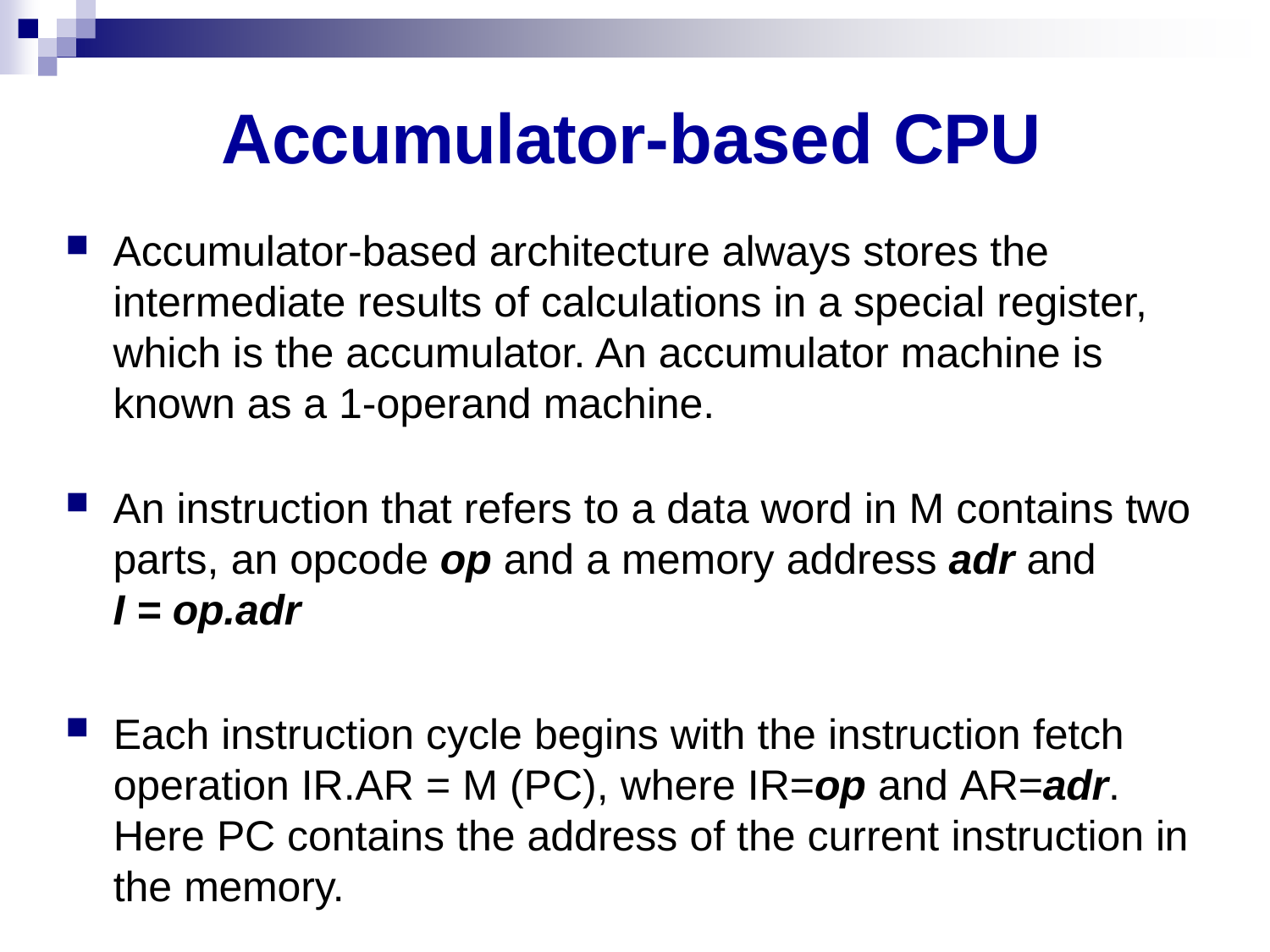

# Accumulator-based CPU
Accumulator-based architecture always stores the intermediate results of calculations in a special register, which is the accumulator. An accumulator machine is known as a 1-operand machine.

An instruction that refers to a data word in M contains two parts, an opcode op and a memory address adr and         I = op.adr

Each instruction cycle begins with the instruction fetch operation IR.AR = M (PC), where IR=op and AR=adr. Here PC contains the address of the current instruction in the memory.